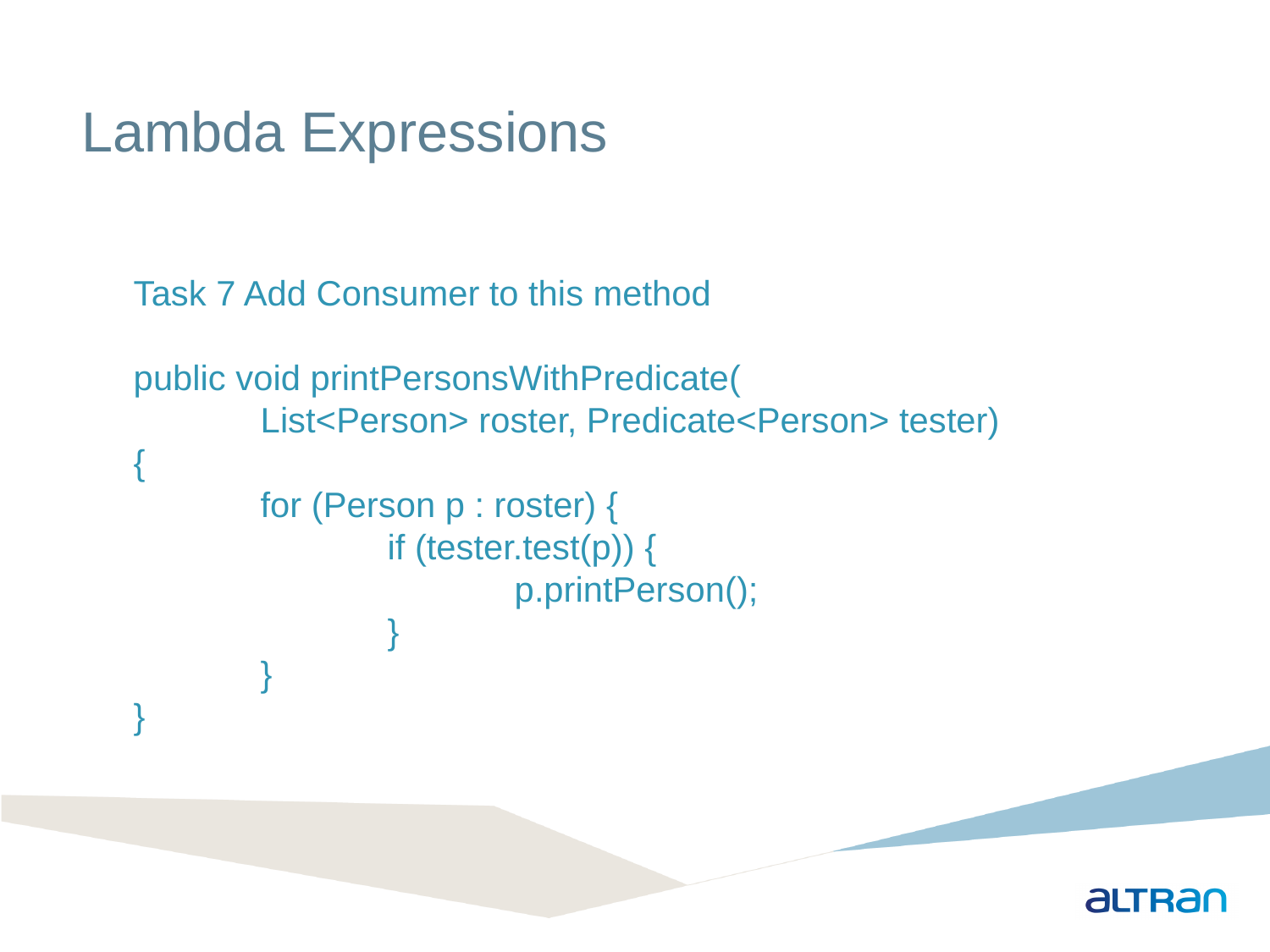

Lambda Expressions

Task 7 Add Consumer to this method

public void printPersonsWithPredicate(
	List<Person> roster, Predicate<Person> tester)
{
	for (Person p : roster) {
		if (tester.test(p)) {
			p.printPerson();
		}
	}
}